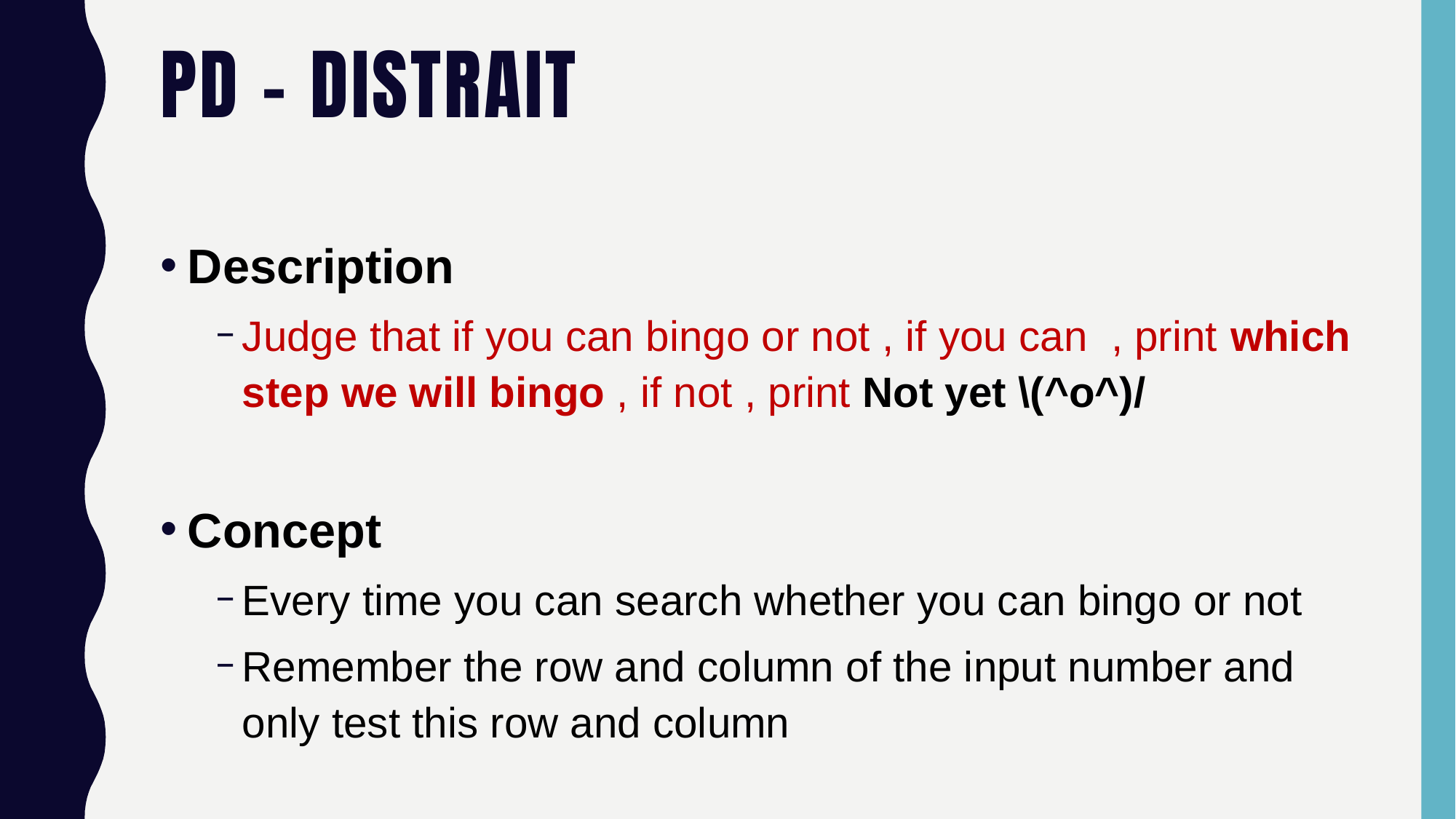

# PD – Distrait
Description
Judge that if you can bingo or not , if you can  , print which step we will bingo , if not , print Not yet \(^o^)/

Concept
Every time you can search whether you can bingo or not
Remember the row and column of the input number and only test this row and column